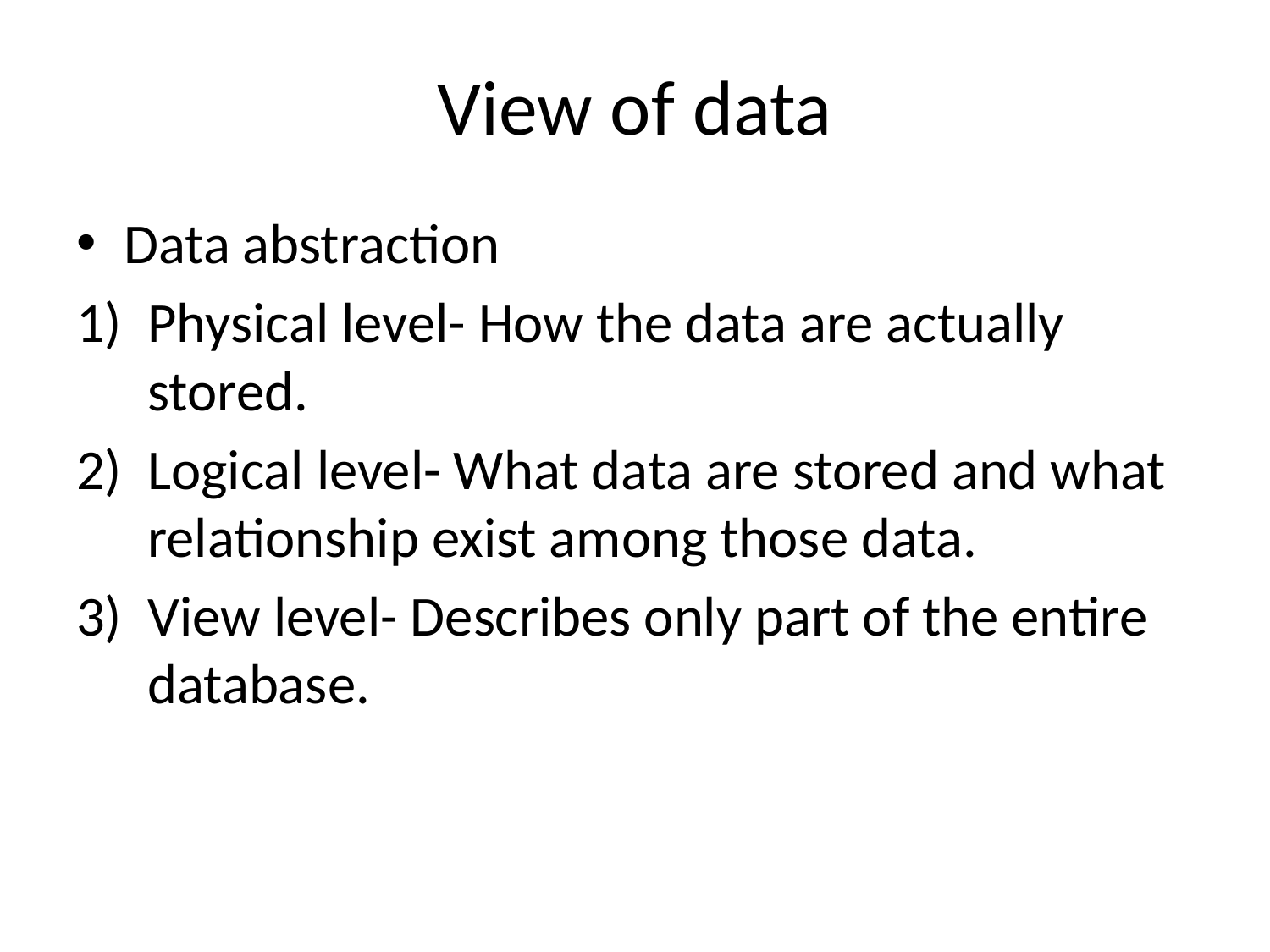

# View of data
Data abstraction
Physical level- How the data are actually stored.
Logical level- What data are stored and what relationship exist among those data.
View level- Describes only part of the entire database.